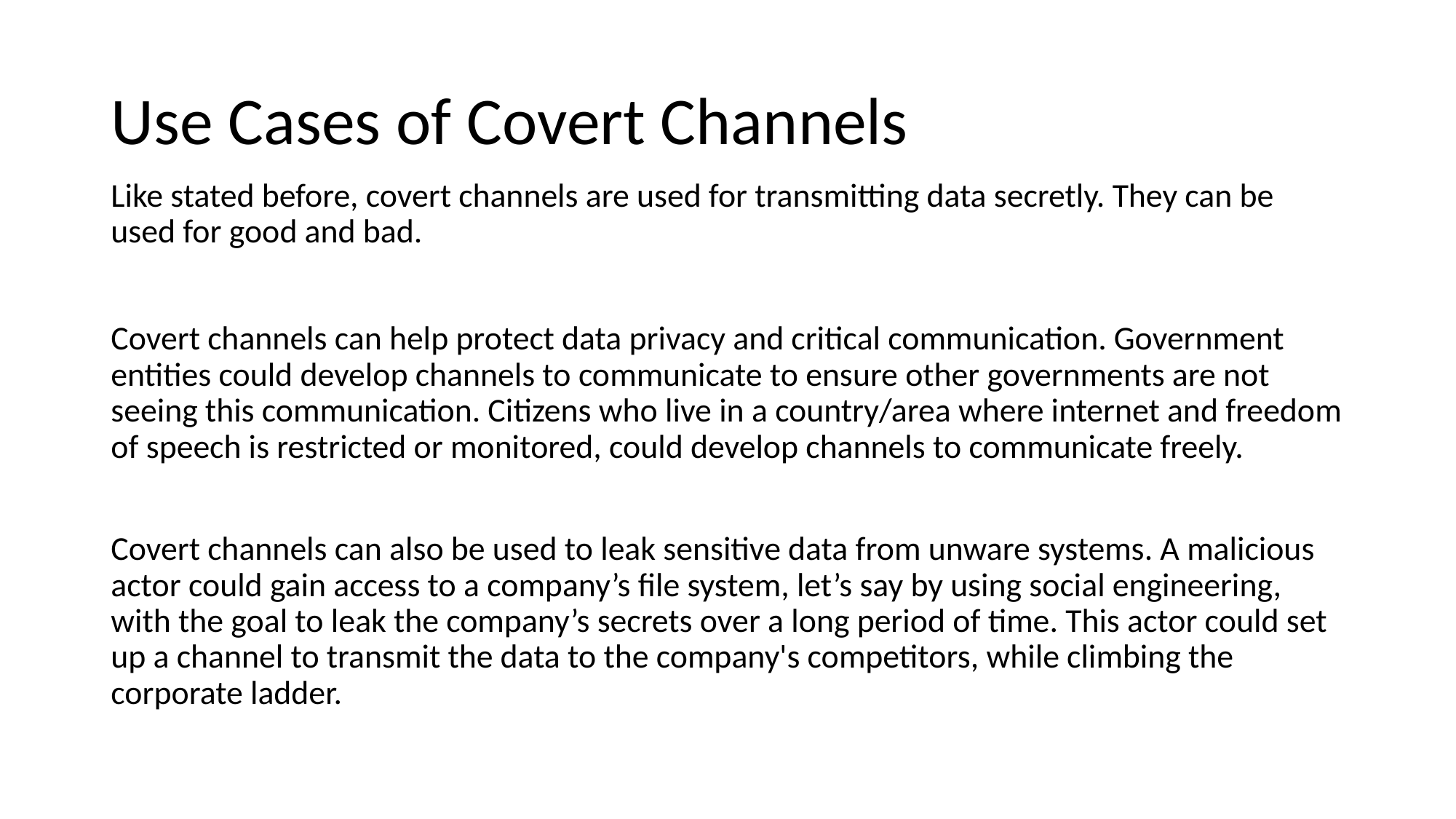

# Use Cases of Covert Channels
Like stated before, covert channels are used for transmitting data secretly. They can be used for good and bad.

Covert channels can help protect data privacy and critical communication. Government entities could develop channels to communicate to ensure other governments are not seeing this communication. Citizens who live in a country/area where internet and freedom of speech is restricted or monitored, could develop channels to communicate freely.

Covert channels can also be used to leak sensitive data from unware systems. A malicious actor could gain access to a company’s file system, let’s say by using social engineering, with the goal to leak the company’s secrets over a long period of time. This actor could set up a channel to transmit the data to the company's competitors, while climbing the corporate ladder.